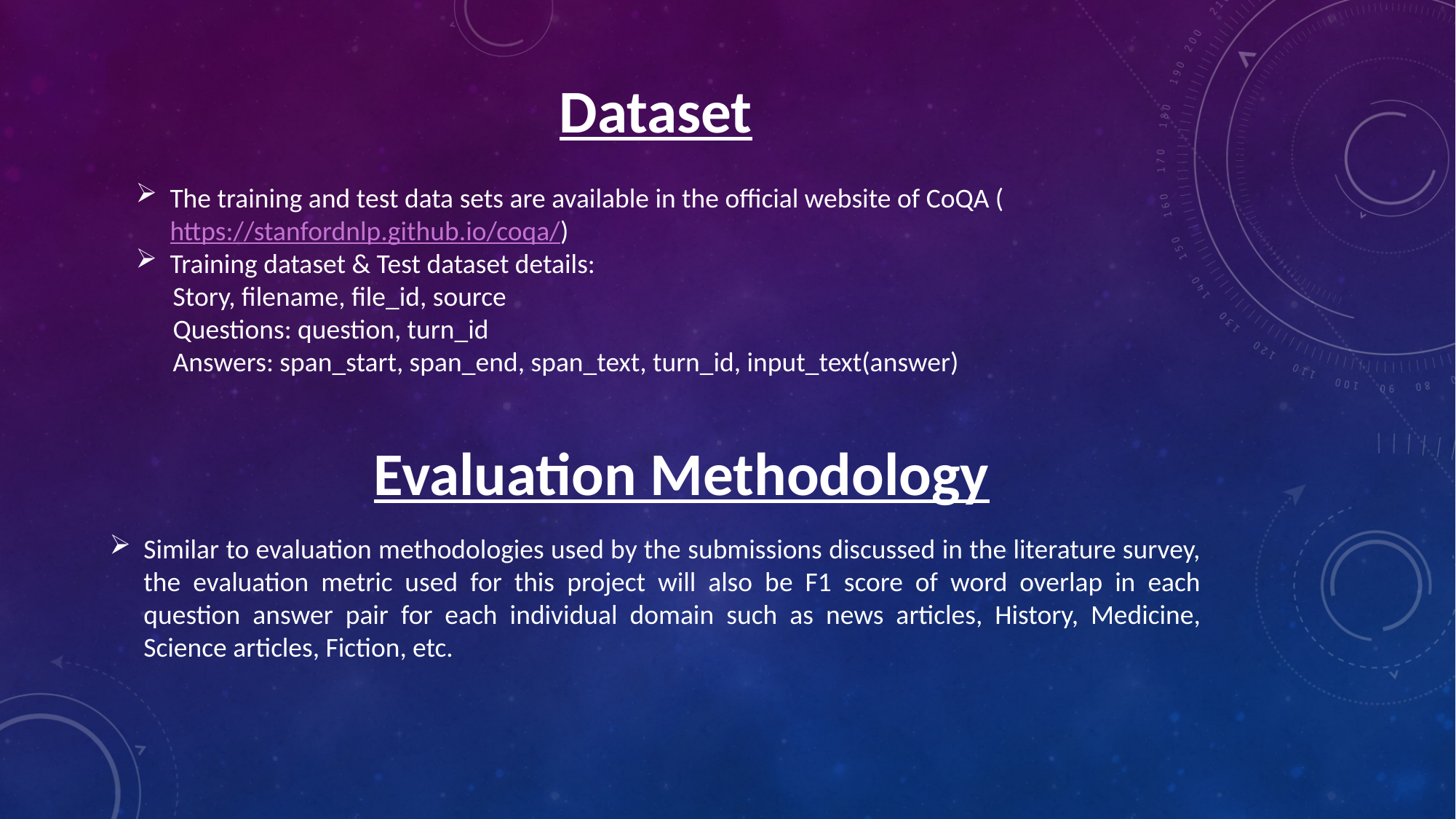

Dataset
The training and test data sets are available in the official website of CoQA (https://stanfordnlp.github.io/coqa/)
Training dataset & Test dataset details:
      Story, filename, file_id, source
      Questions: question, turn_id
      Answers: span_start, span_end, span_text, turn_id, input_text(answer)
Evaluation Methodology
Similar to evaluation methodologies used by the submissions discussed in the literature survey, the evaluation metric used for this project will also be F1 score of word overlap in each question answer pair for each individual domain such as news articles, History, Medicine, Science articles, Fiction, etc.